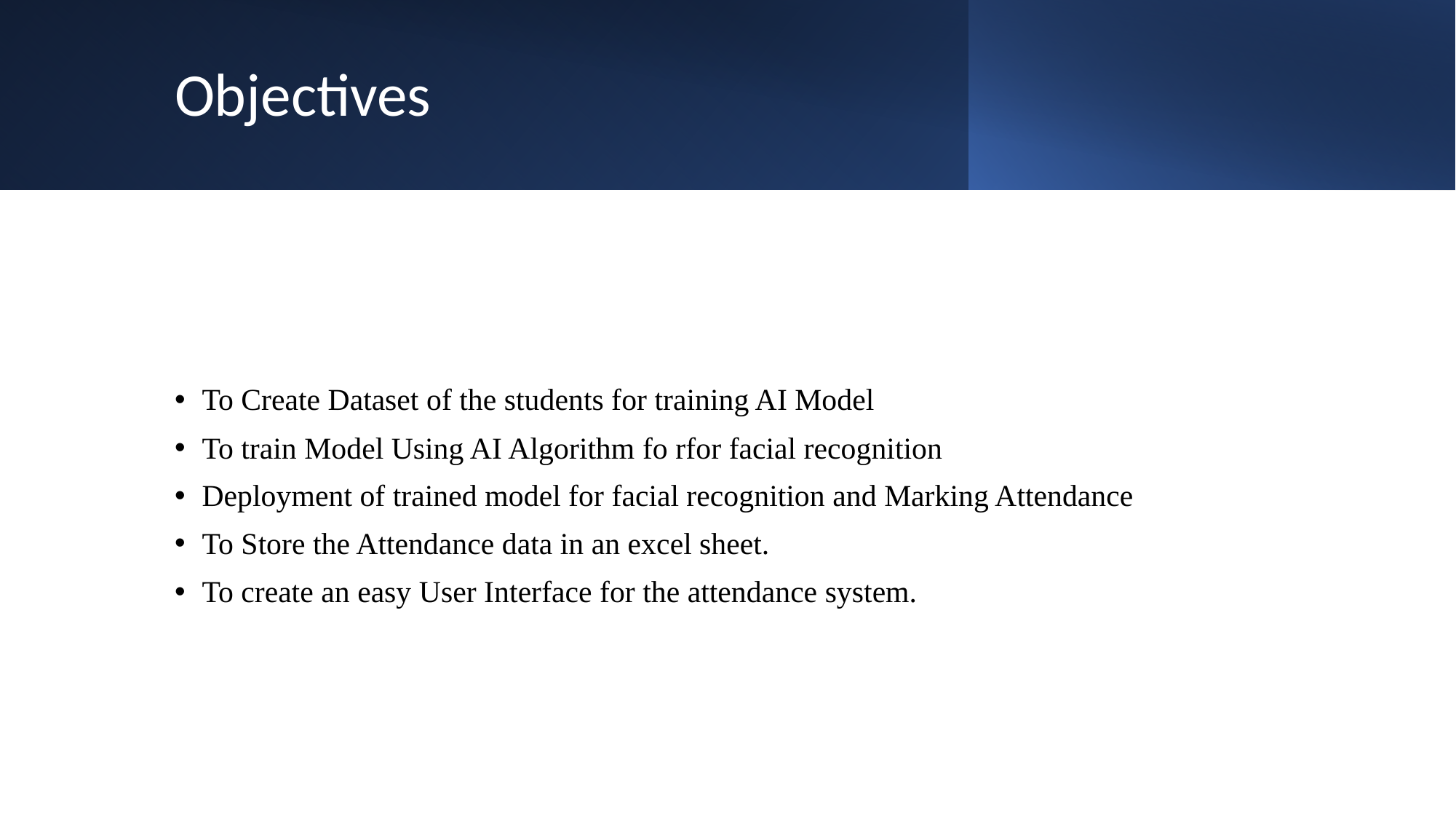

# Objectives
To Create Dataset of the students for training AI Model
To train Model Using AI Algorithm fo rfor facial recognition
Deployment of trained model for facial recognition and Marking Attendance
To Store the Attendance data in an excel sheet.
To create an easy User Interface for the attendance system.